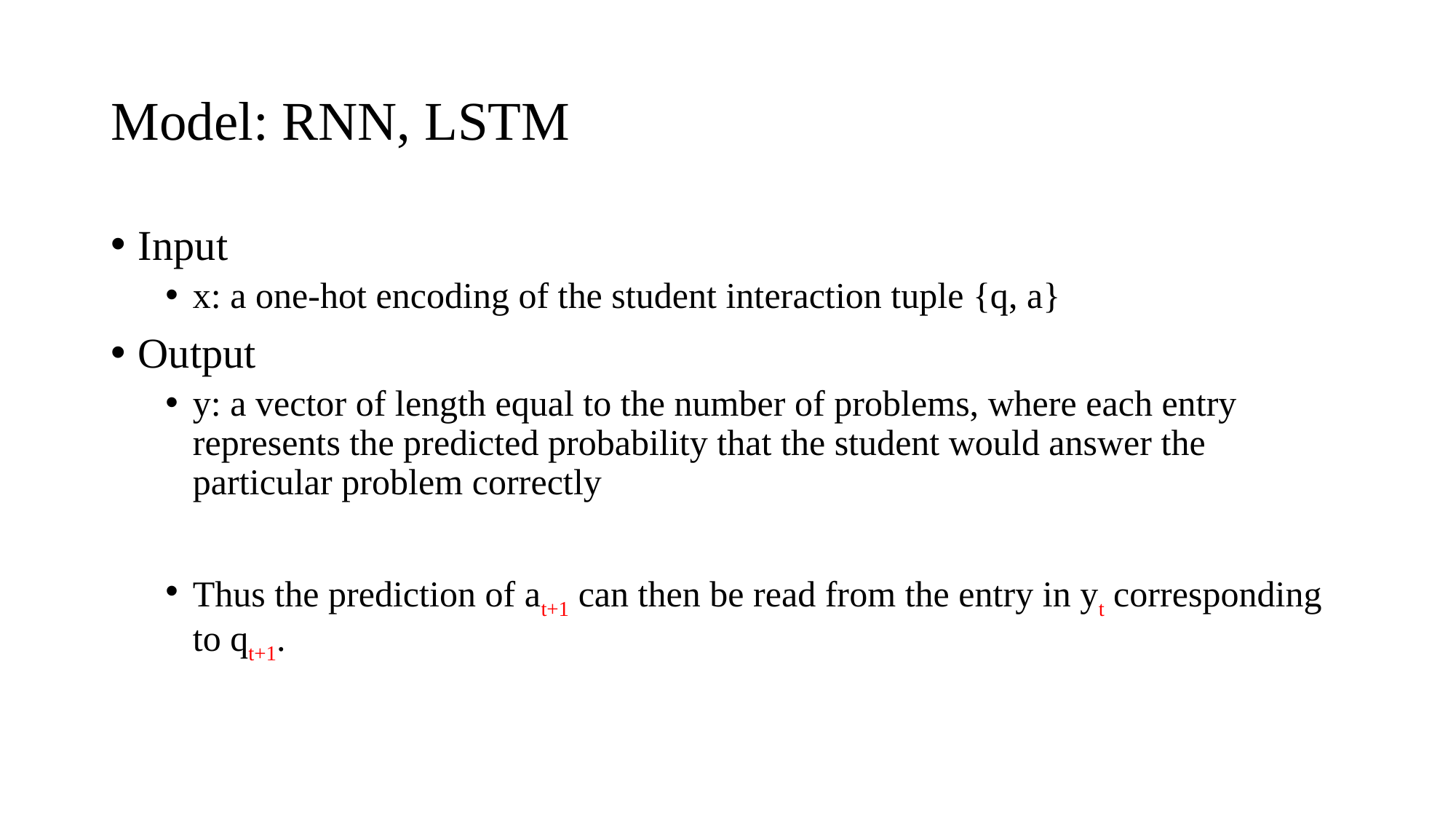

# Model: RNN, LSTM
Input
x: a one-hot encoding of the student interaction tuple {q, a}
Output
y: a vector of length equal to the number of problems, where each entry represents the predicted probability that the student would answer the particular problem correctly

Thus the prediction of at+1 can then be read from the entry in yt corresponding to qt+1.